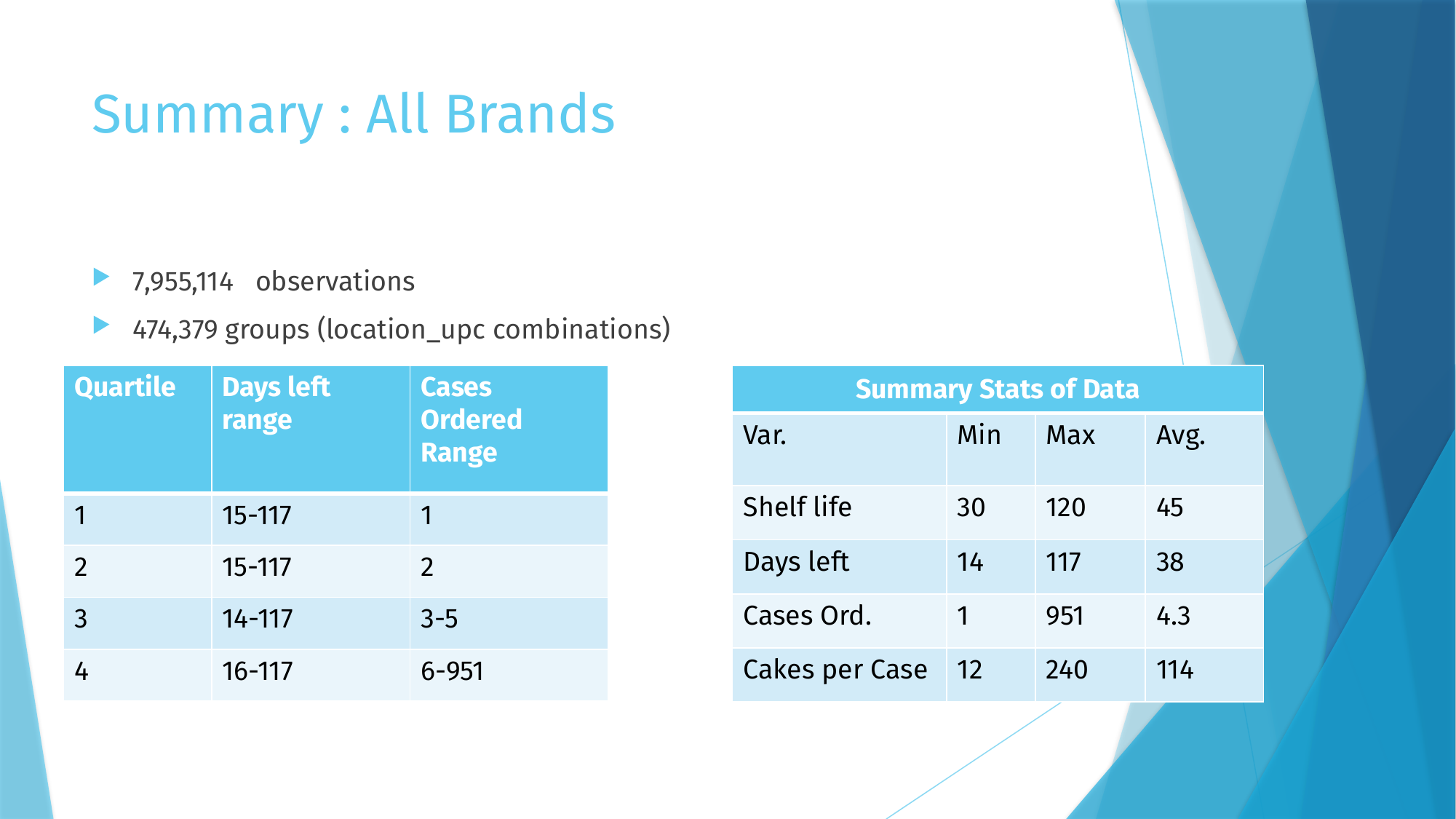

# Summary : All Brands
7,955,114   observations
474,379 groups (location_upc combinations)

| Quartile | Days left range | Cases Ordered Range |
| --- | --- | --- |
| 1 | 15-117 | 1 |
| 2 | 15-117 | 2 |
| 3 | 14-117 | 3-5 |
| 4 | 16-117 | 6-951 |
| Summary Stats of Data |  |  |  |
| --- | --- | --- | --- |
| Var. | Min | Max | Avg. |
| Shelf life | 30 | 120 | 45 |
| Days left | 14 | 117 | 38 |
| Cases Ord. | 1 | 951 | 4.3 |
| Cakes per Case | 12 | 240 | 114 |